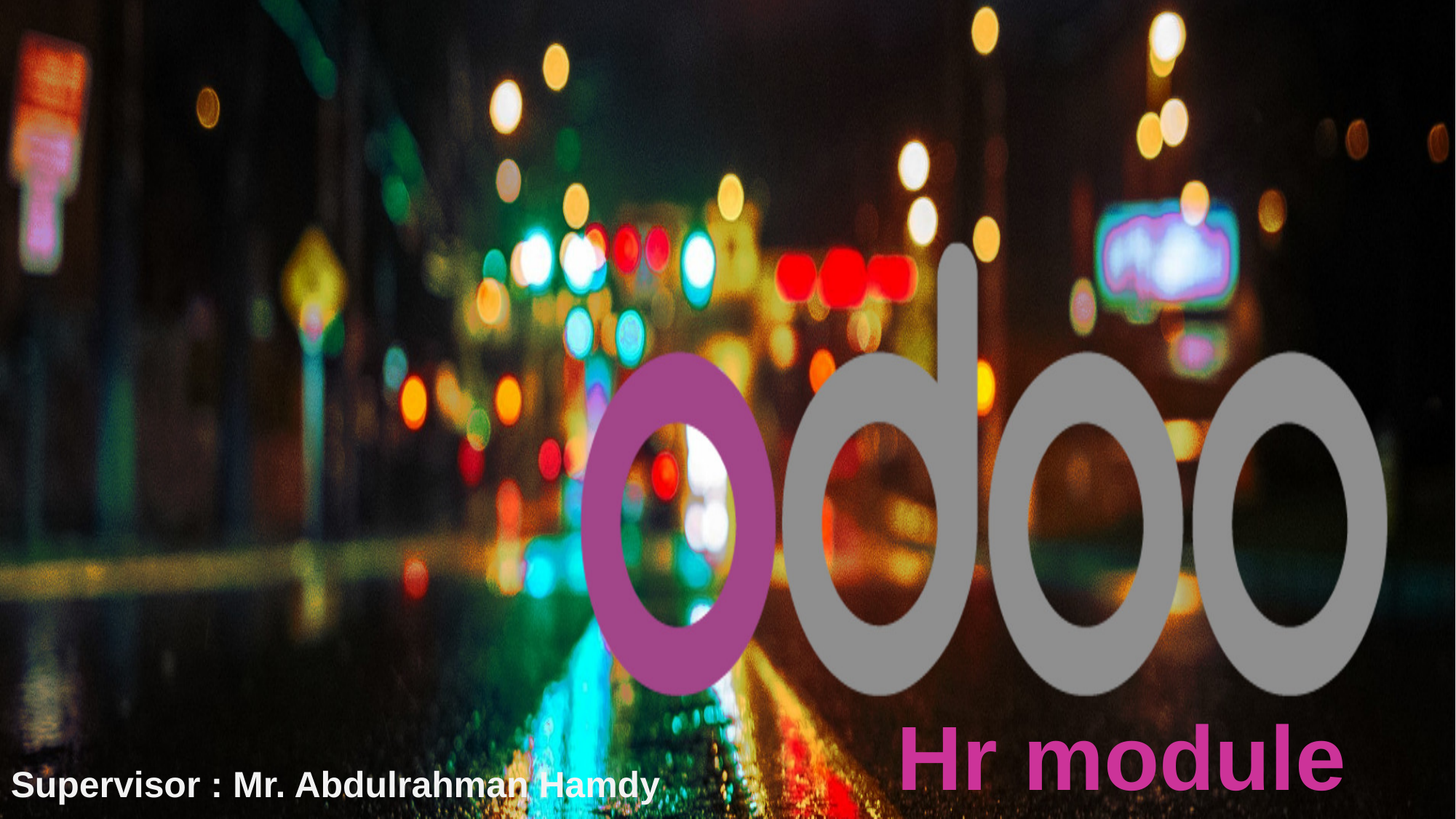

Hr module
Supervisor : Mr. Abdulrahman Hamdy